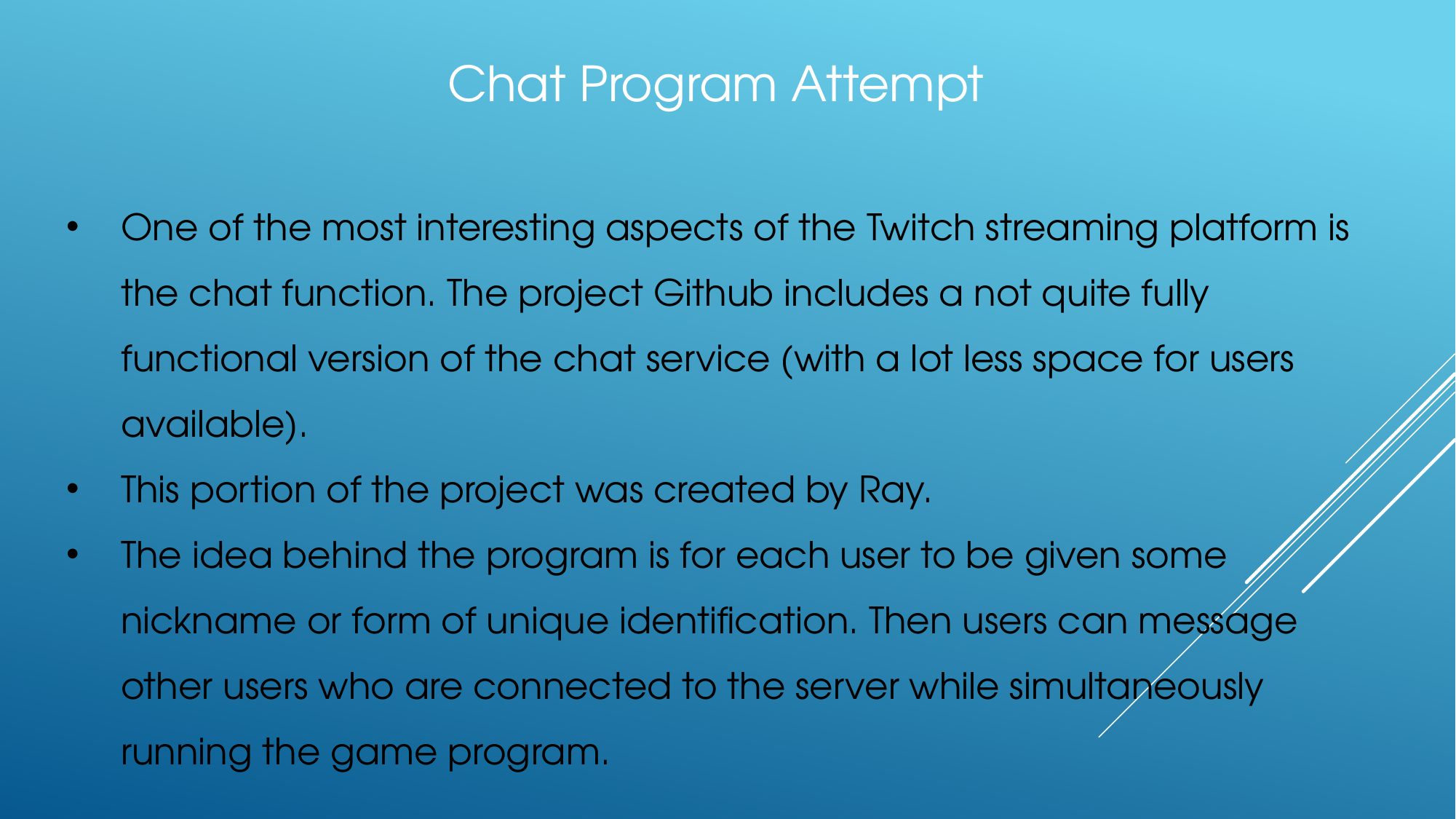

Chat Program Attempt
One of the most interesting aspects of the Twitch streaming platform is the chat function. The project Github includes a not quite fully functional version of the chat service (with a lot less space for users available).
This portion of the project was created by Ray.
The idea behind the program is for each user to be given some nickname or form of unique identification. Then users can message other users who are connected to the server while simultaneously running the game program.